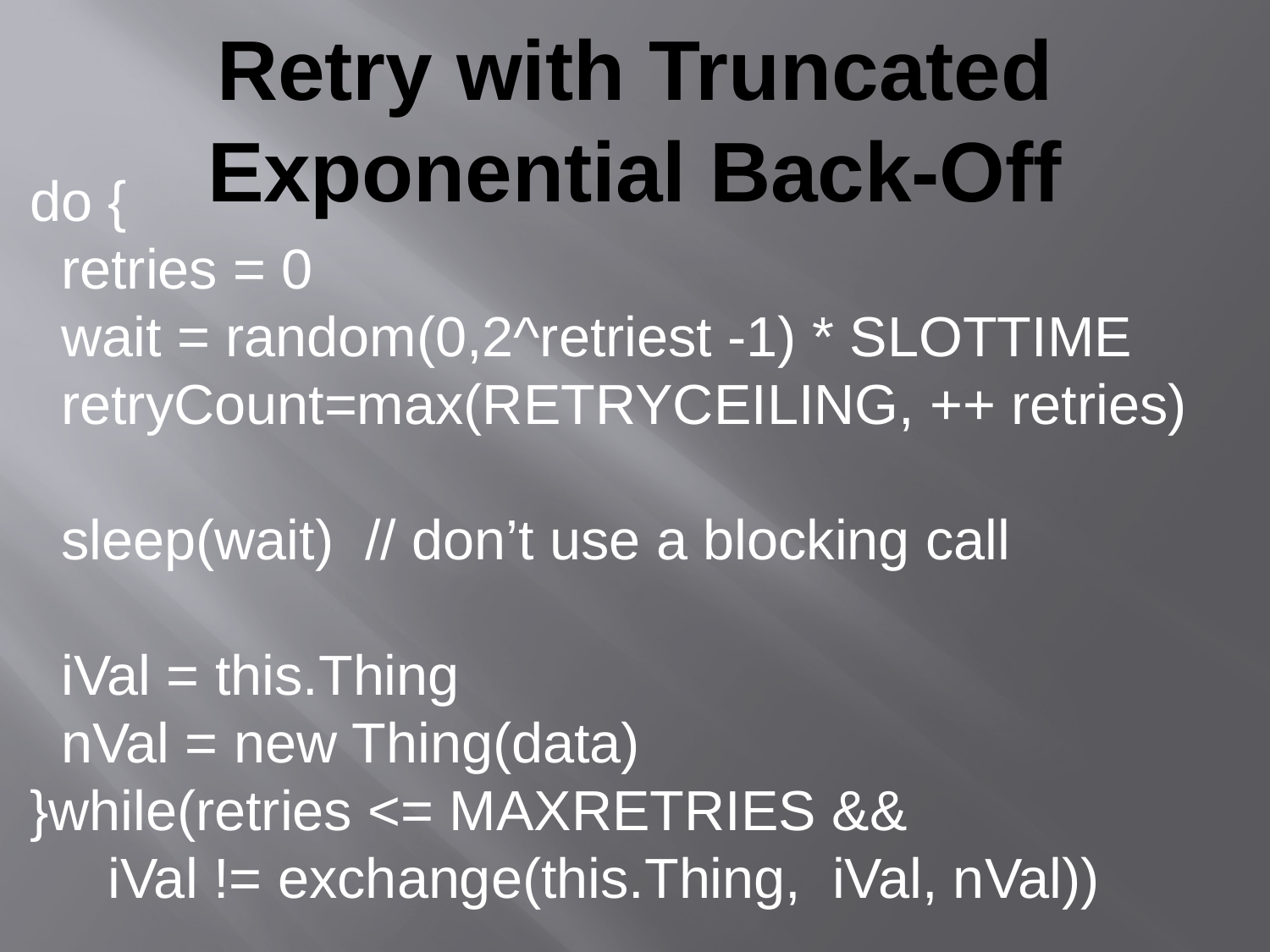

# Retry with Truncated Exponential Back-Off
do {
  retries = 0
  wait = random(0,2^retriest -1) * SLOTTIME
  retryCount=max(RETRYCEILING, ++ retries)

  sleep(wait)  // don’t use a blocking call

  iVal = this.Thing
  nVal = new Thing(data)
}while(retries <= MAXRETRIES &&
     iVal != exchange(this.Thing,  iVal, nVal))